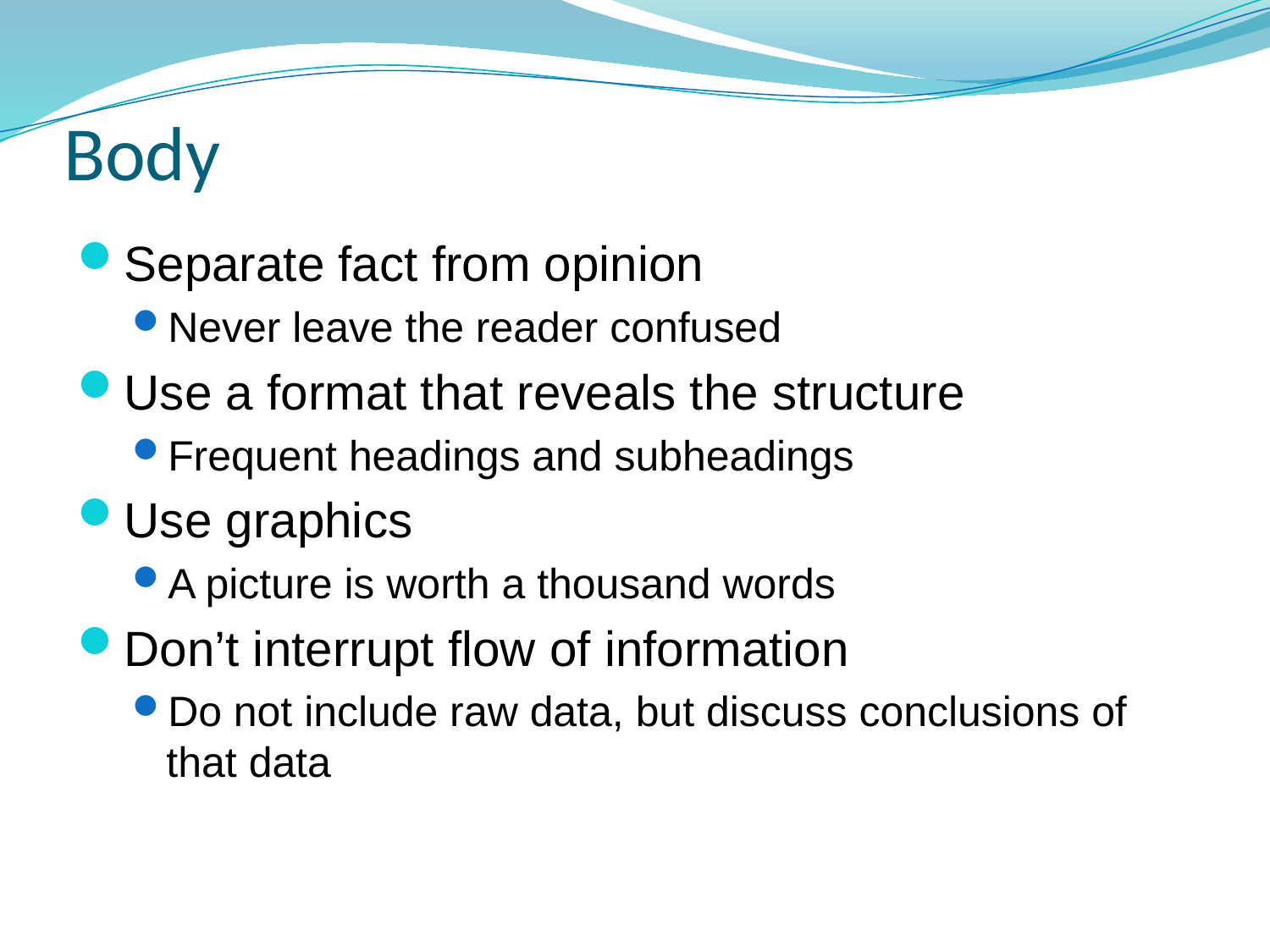

# Body
Separate fact from opinion
Never leave the reader confused
Use a format that reveals the structure
Frequent headings and subheadings
Use graphics
A picture is worth a thousand words
Don’t interrupt flow of information
Do not include raw data, but discuss conclusions of that data